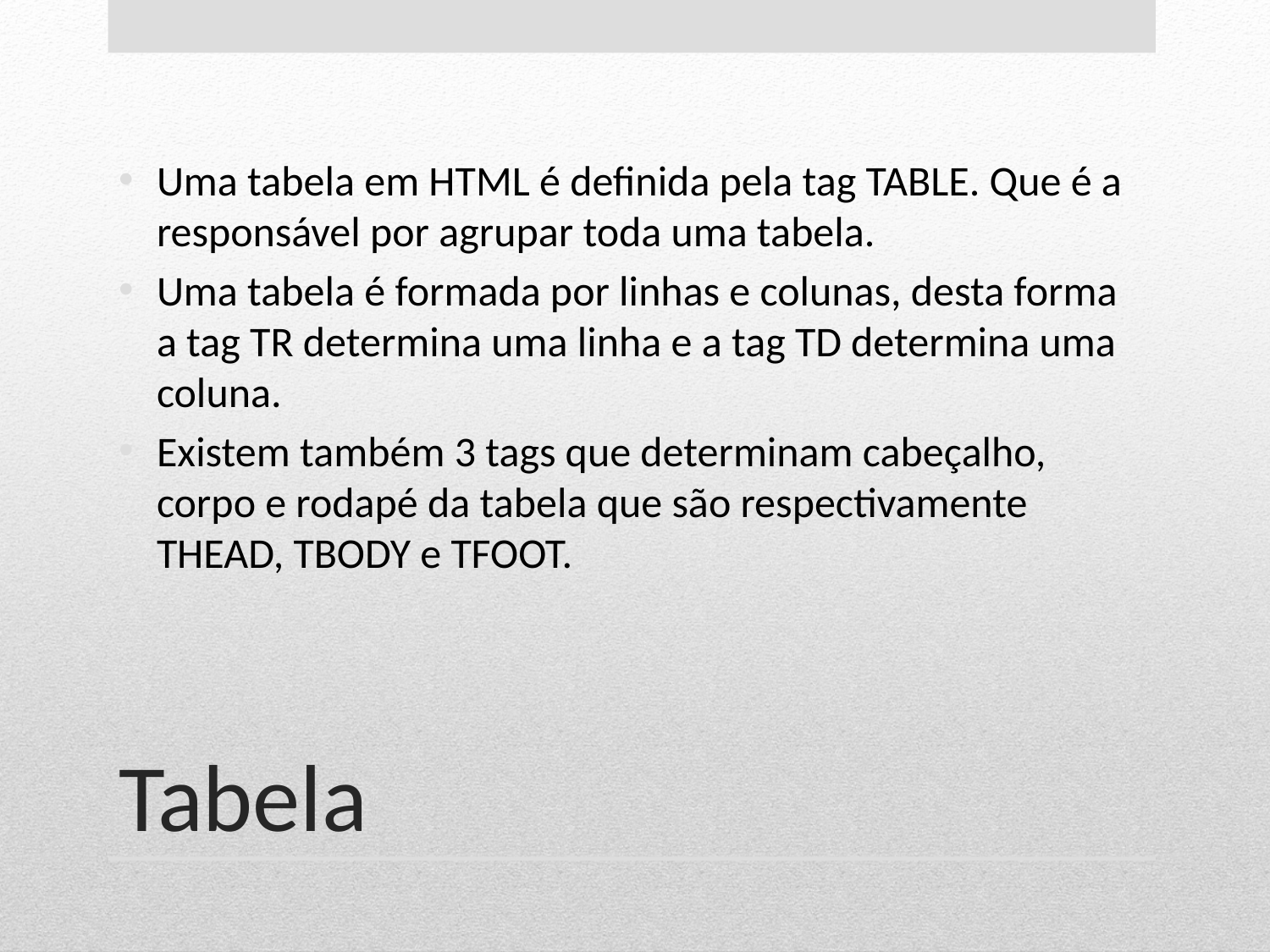

Uma tabela em HTML é definida pela tag TABLE. Que é a responsável por agrupar toda uma tabela.
Uma tabela é formada por linhas e colunas, desta forma a tag TR determina uma linha e a tag TD determina uma coluna.
Existem também 3 tags que determinam cabeçalho, corpo e rodapé da tabela que são respectivamente THEAD, TBODY e TFOOT.
# Tabela